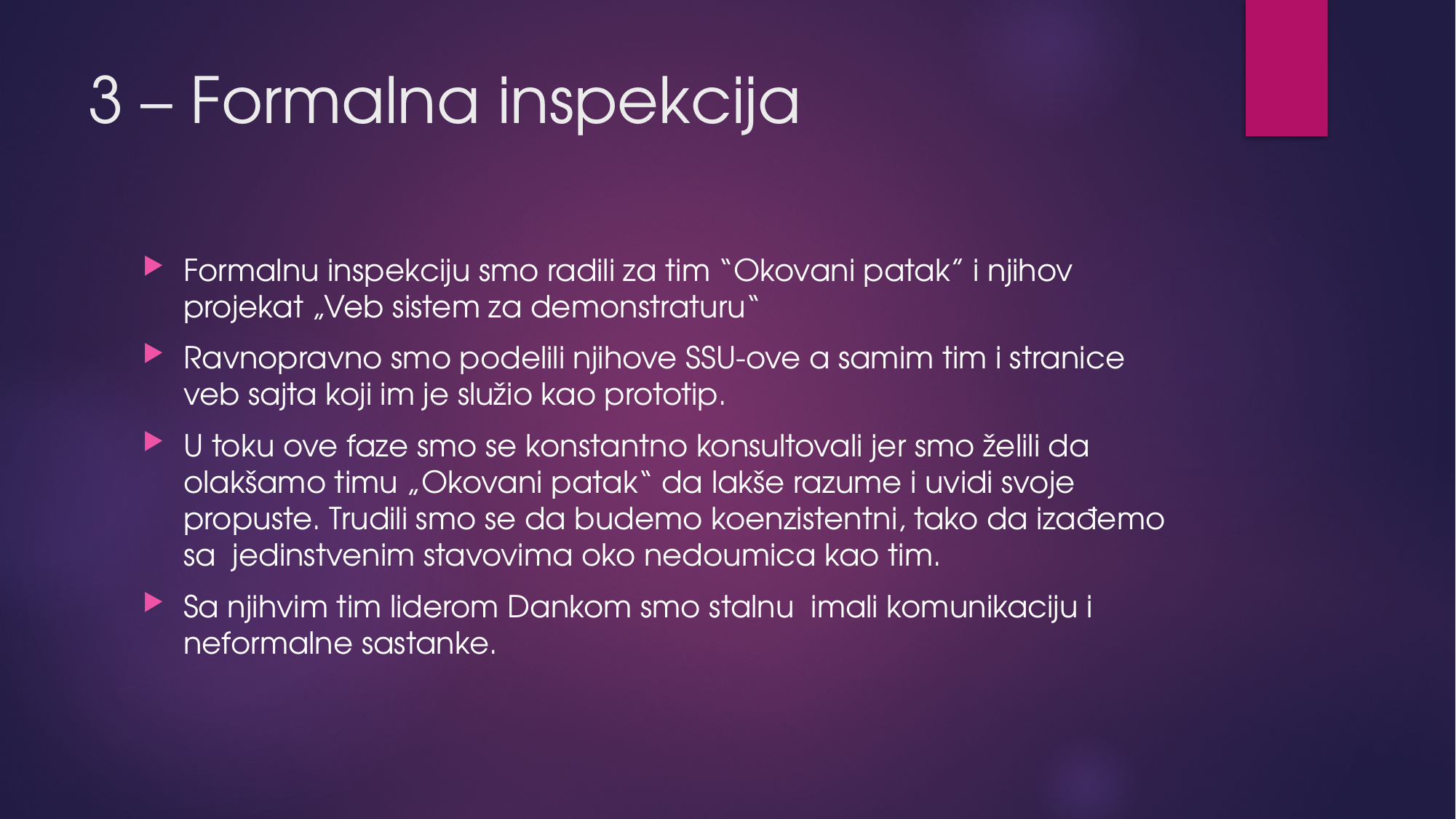

# 3 – Formalna inspekcija
Formalnu inspekciju smo radili za tim “Okovani patak” i njihov projekat „Veb sistem za demonstraturu“
Ravnopravno smo podelili njihove SSU-ove a samim tim i stranice veb sajta koji im je služio kao prototip.
U toku ove faze smo se konstantno konsultovali jer smo želili da olakšamo timu „Okovani patak“ da lakše razume i uvidi svoje propuste. Trudili smo se da budemo koenzistentni, tako da izađemo sa  jedinstvenim stavovima oko nedoumica kao tim.
Sa njihvim tim liderom Dankom smo stalnu  imali komunikaciju i neformalne sastanke.